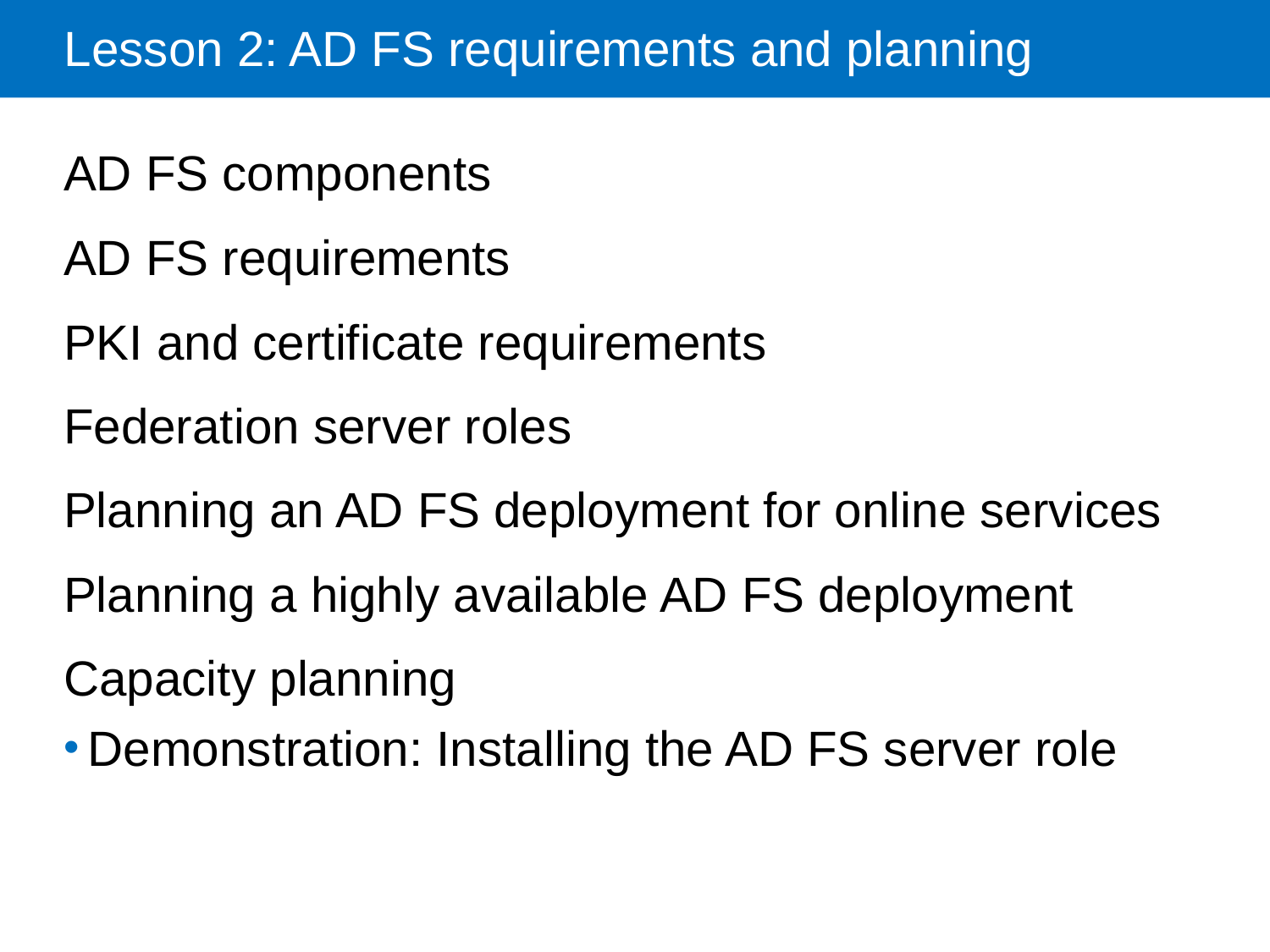

# Lesson 2: AD FS requirements and planning
AD FS components
AD FS requirements
PKI and certificate requirements
Federation server roles
Planning an AD FS deployment for online services
Planning a highly available AD FS deployment
Capacity planning
Demonstration: Installing the AD FS server role